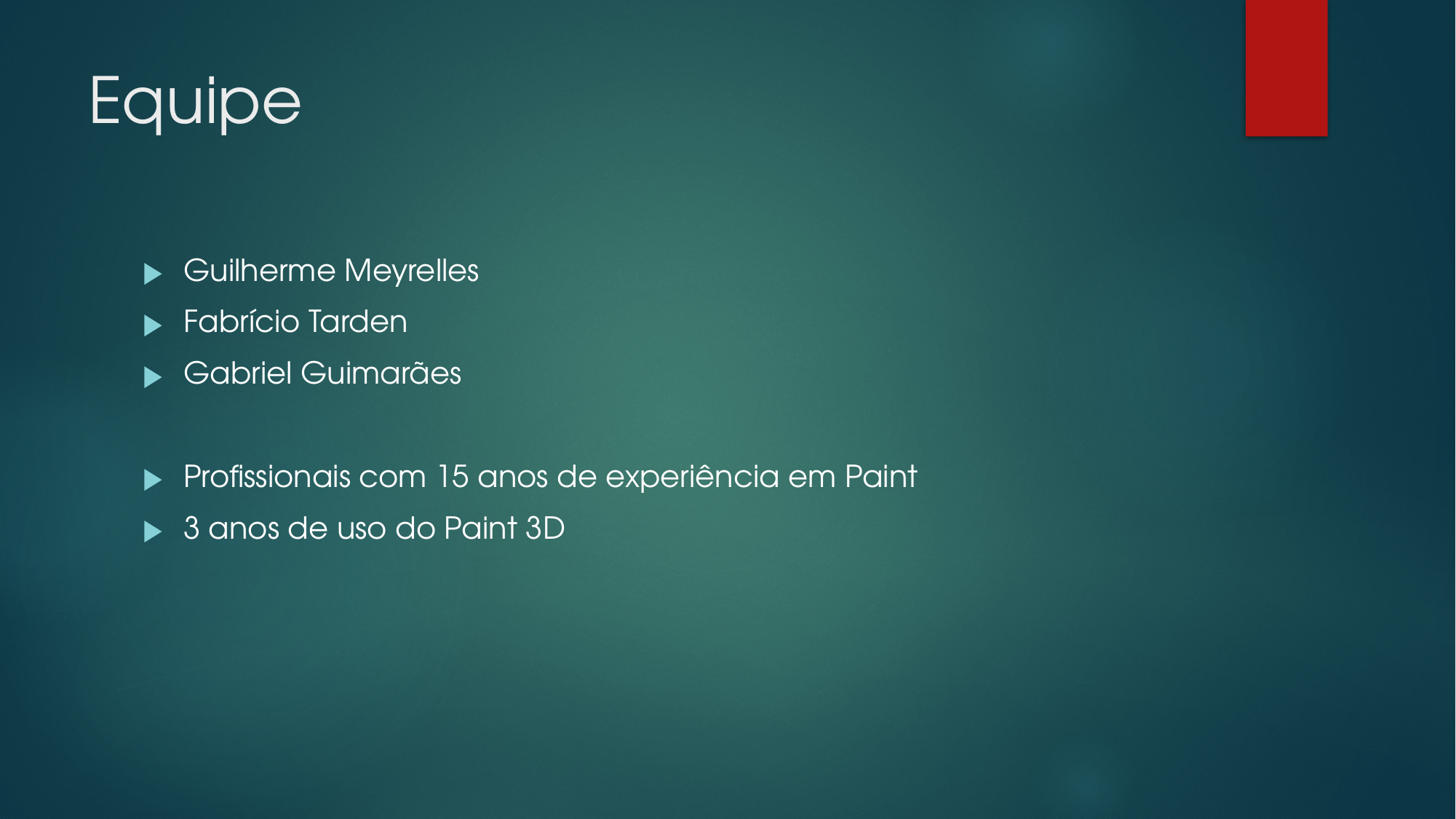

# Equipe
Guilherme Meyrelles
Fabrício Tarden
Gabriel Guimarães

Profissionais com 15 anos de experiência em Paint
3 anos de uso do Paint 3D